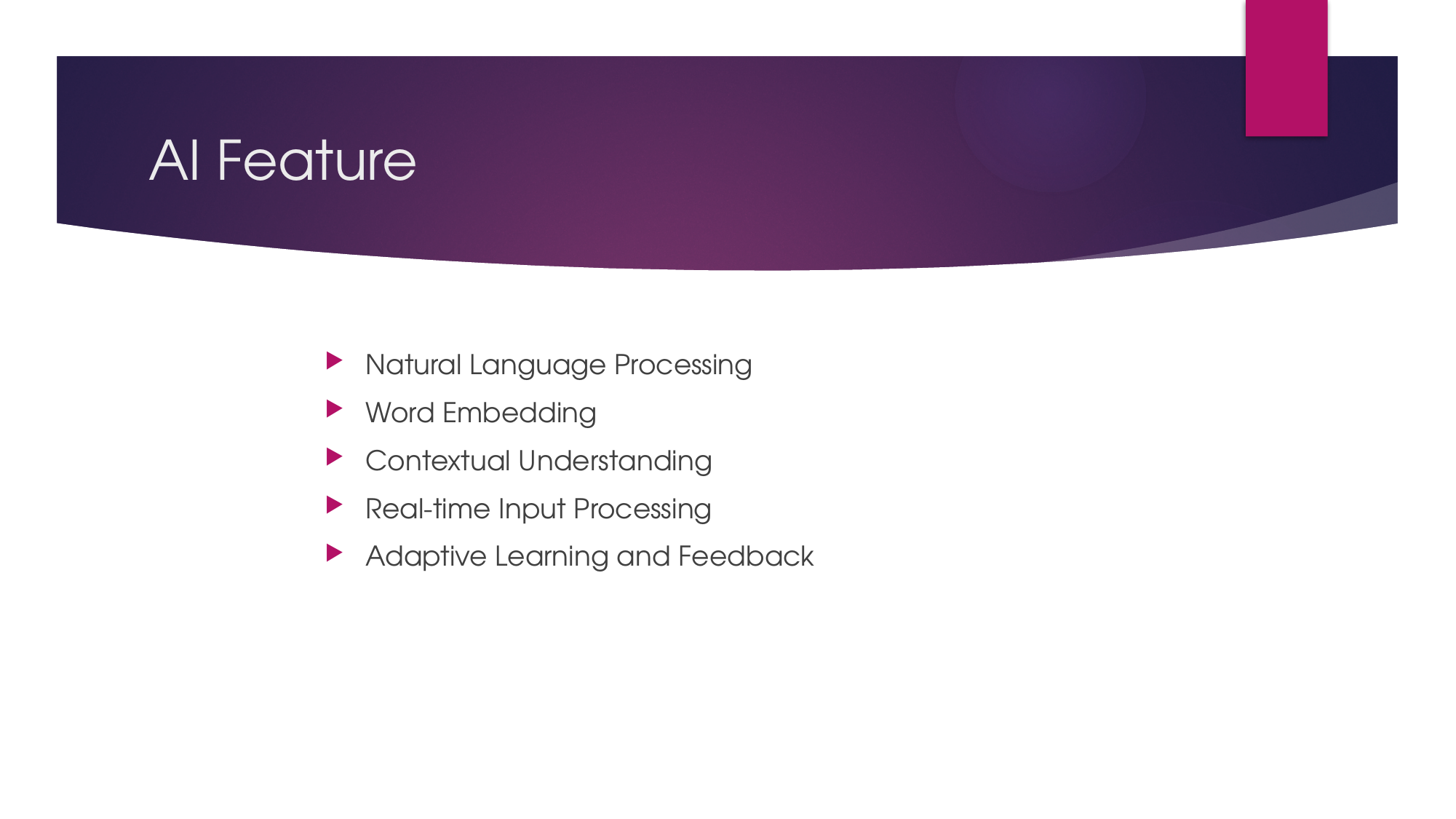

# AI Feature
Natural Language Processing
Word Embedding
Contextual Understanding
Real-time Input Processing
Adaptive Learning and Feedback